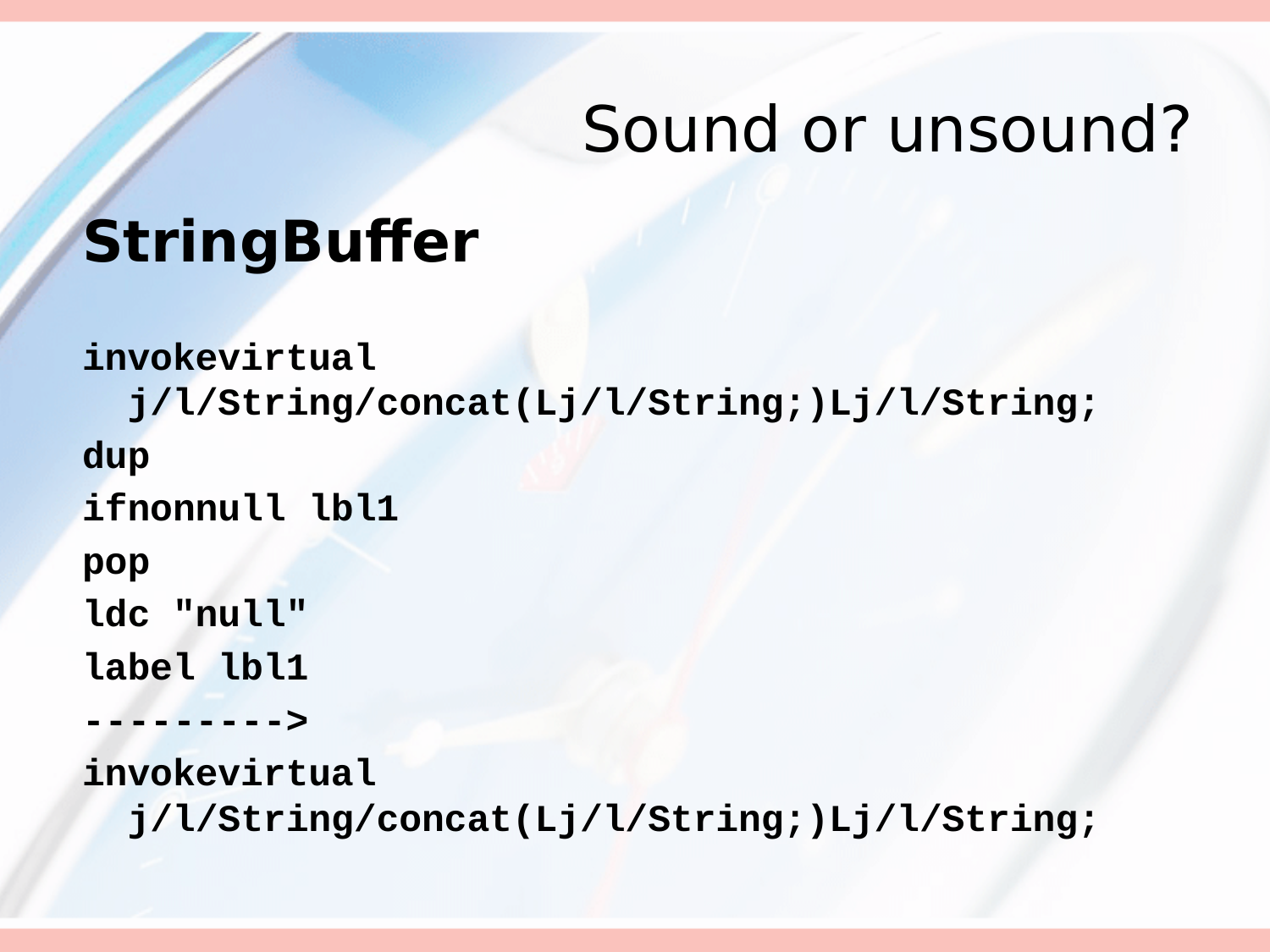

# Sound or unsound?
StringBuffer

invokevirtual j/l/String/concat(Lj/l/String;)Lj/l/String;
dup
ifnonnull lbl1
pop
ldc "null"
label lbl1
--------->
invokevirtual j/l/String/concat(Lj/l/String;)Lj/l/String;